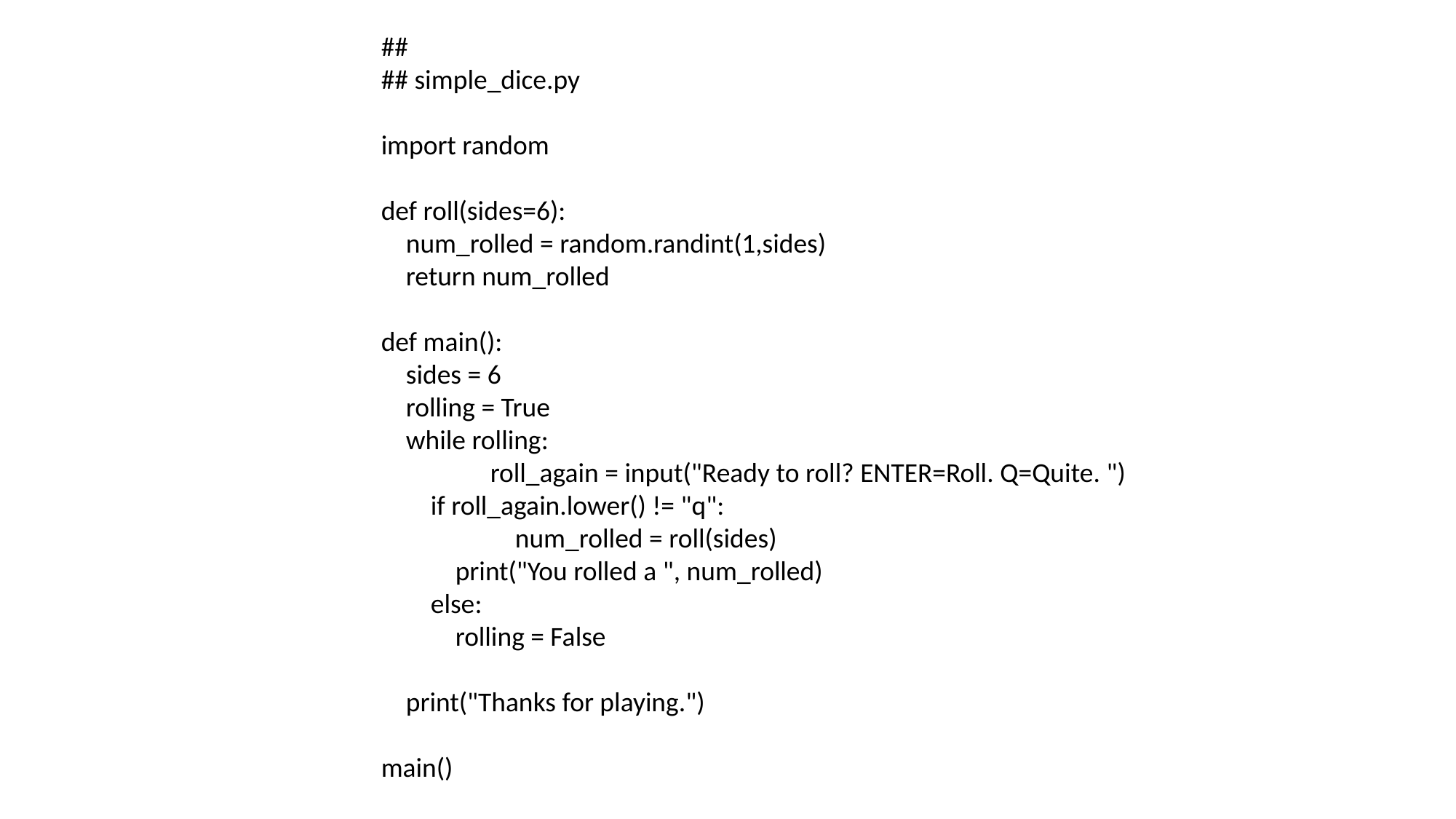

##
## simple_dice.py

import random

def roll(sides=6):
    num_rolled = random.randint(1,sides)
    return num_rolled

def main():
    sides = 6
    rolling = True
    while rolling:
    	roll_again = input("Ready to roll? ENTER=Roll. Q=Quite. ")
        if roll_again.lower() != "q":
    	    num_rolled = roll(sides)
            print("You rolled a ", num_rolled)
        else:
            rolling = False

    print("Thanks for playing.")

main()